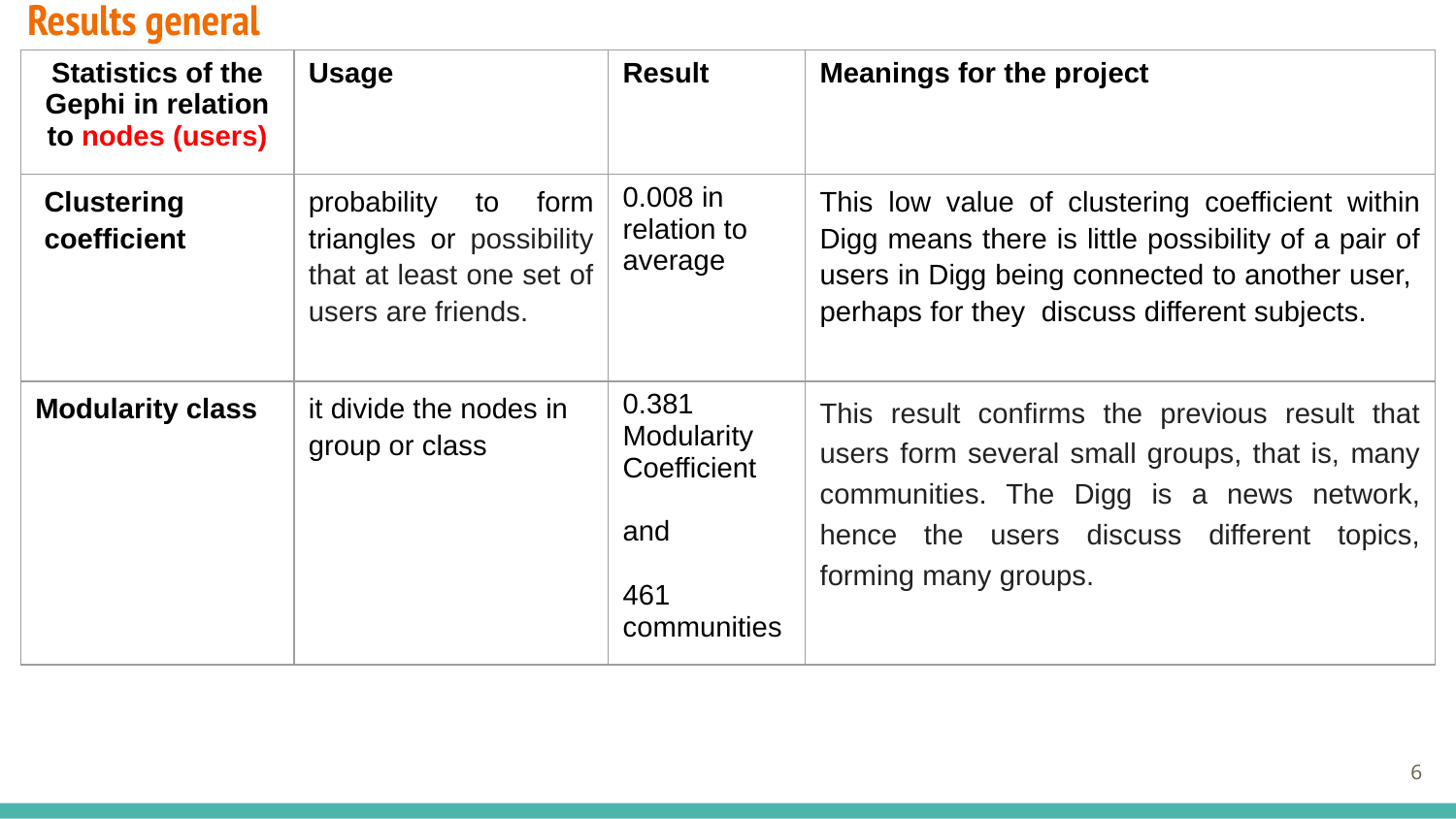

Results general
| Statistics of the Gephi in relation to nodes (users) | Usage | Result | Meanings for the project |
| --- | --- | --- | --- |
| Clustering coefficient | probability to form triangles or possibility that at least one set of users are friends. | 0.008 in relation to average | This low value of clustering coefficient within Digg means there is little possibility of a pair of users in Digg being connected to another user, perhaps for they discuss different subjects. |
| Modularity class | it divide the nodes in group or class | 0.381 Modularity Coefficient and 461 communities | This result confirms the previous result that users form several small groups, that is, many communities. The Digg is a news network, hence the users discuss different topics, forming many groups. |
6